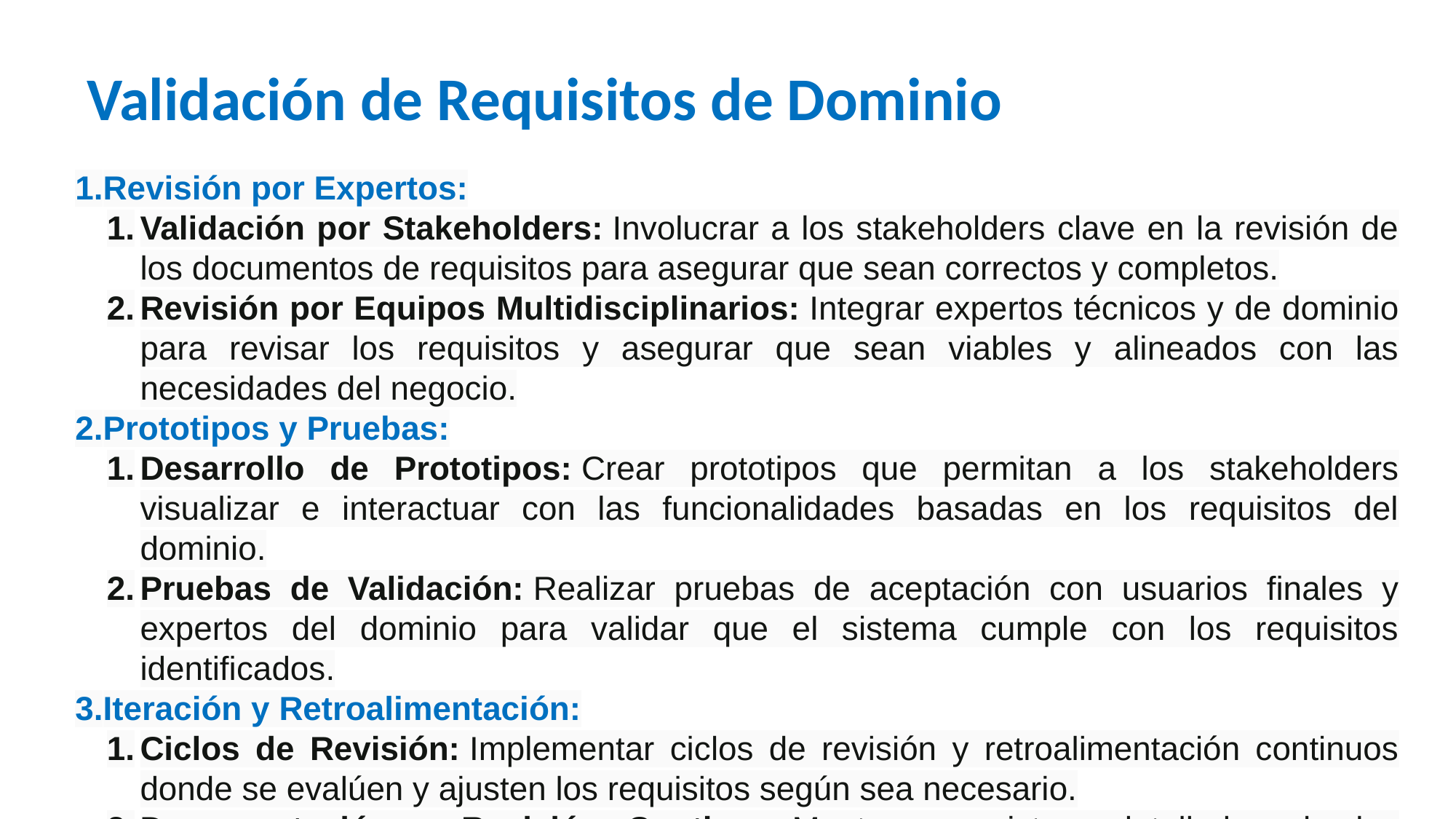

# Validación de Requisitos de Dominio
Revisión por Expertos:
Validación por Stakeholders: Involucrar a los stakeholders clave en la revisión de los documentos de requisitos para asegurar que sean correctos y completos.
Revisión por Equipos Multidisciplinarios: Integrar expertos técnicos y de dominio para revisar los requisitos y asegurar que sean viables y alineados con las necesidades del negocio.
Prototipos y Pruebas:
Desarrollo de Prototipos: Crear prototipos que permitan a los stakeholders visualizar e interactuar con las funcionalidades basadas en los requisitos del dominio.
Pruebas de Validación: Realizar pruebas de aceptación con usuarios finales y expertos del dominio para validar que el sistema cumple con los requisitos identificados.
Iteración y Retroalimentación:
Ciclos de Revisión: Implementar ciclos de revisión y retroalimentación continuos donde se evalúen y ajusten los requisitos según sea necesario.
Documentación y Revisión Continua: Mantener registros detallados de las validaciones y cualquier cambio resultado de las revisiones.